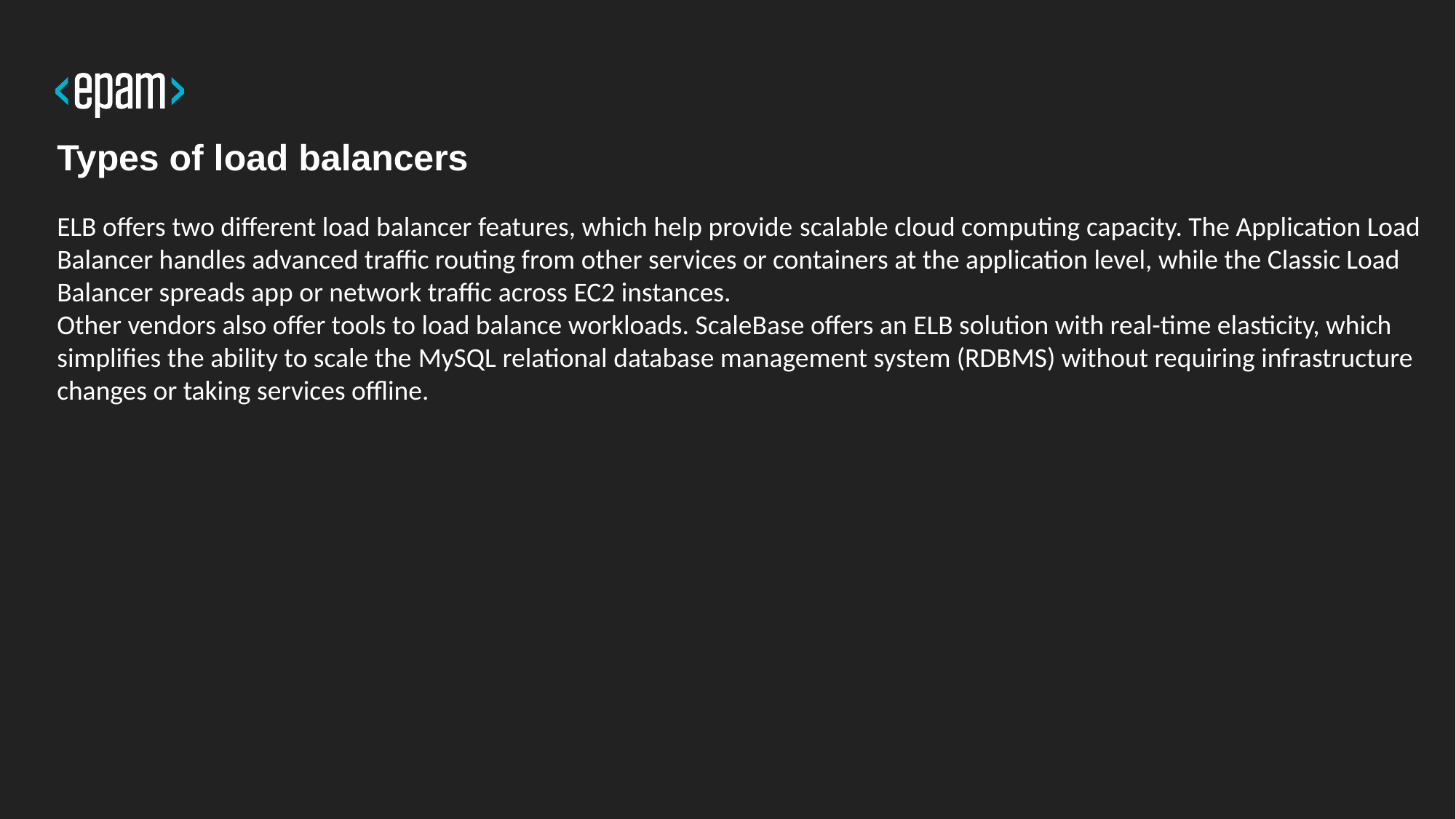

# Types of load balancers
ELB offers two different load balancer features, which help provide scalable cloud computing capacity. The Application Load Balancer handles advanced traffic routing from other services or containers at the application level, while the Classic Load Balancer spreads app or network traffic across EC2 instances.
Other vendors also offer tools to load balance workloads. ScaleBase offers an ELB solution with real-time elasticity, which simplifies the ability to scale the MySQL relational database management system (RDBMS) without requiring infrastructure changes or taking services offline.